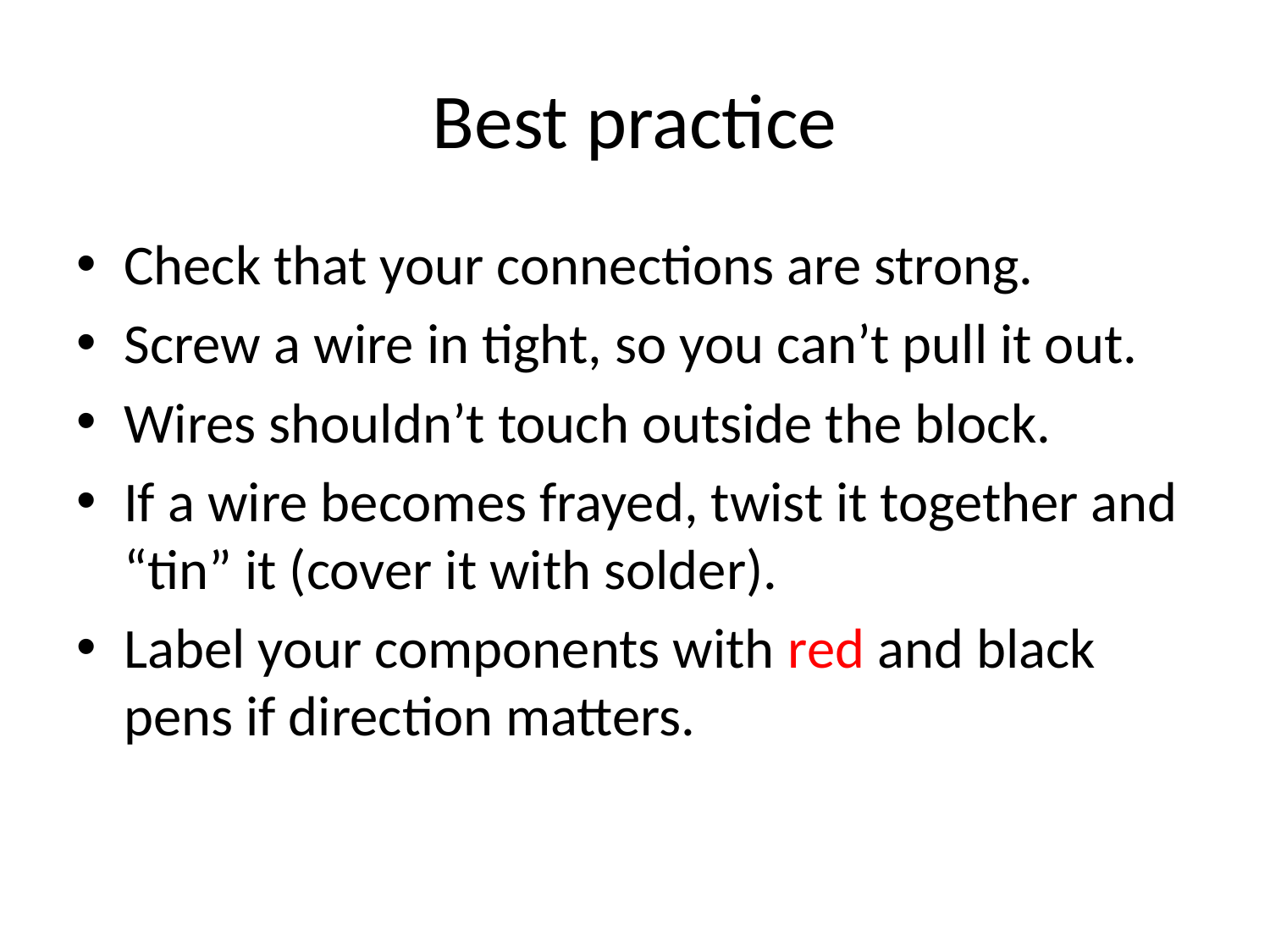

# Best practice
Check that your connections are strong.
Screw a wire in tight, so you can’t pull it out.
Wires shouldn’t touch outside the block.
If a wire becomes frayed, twist it together and “tin” it (cover it with solder).
Label your components with red and black pens if direction matters.